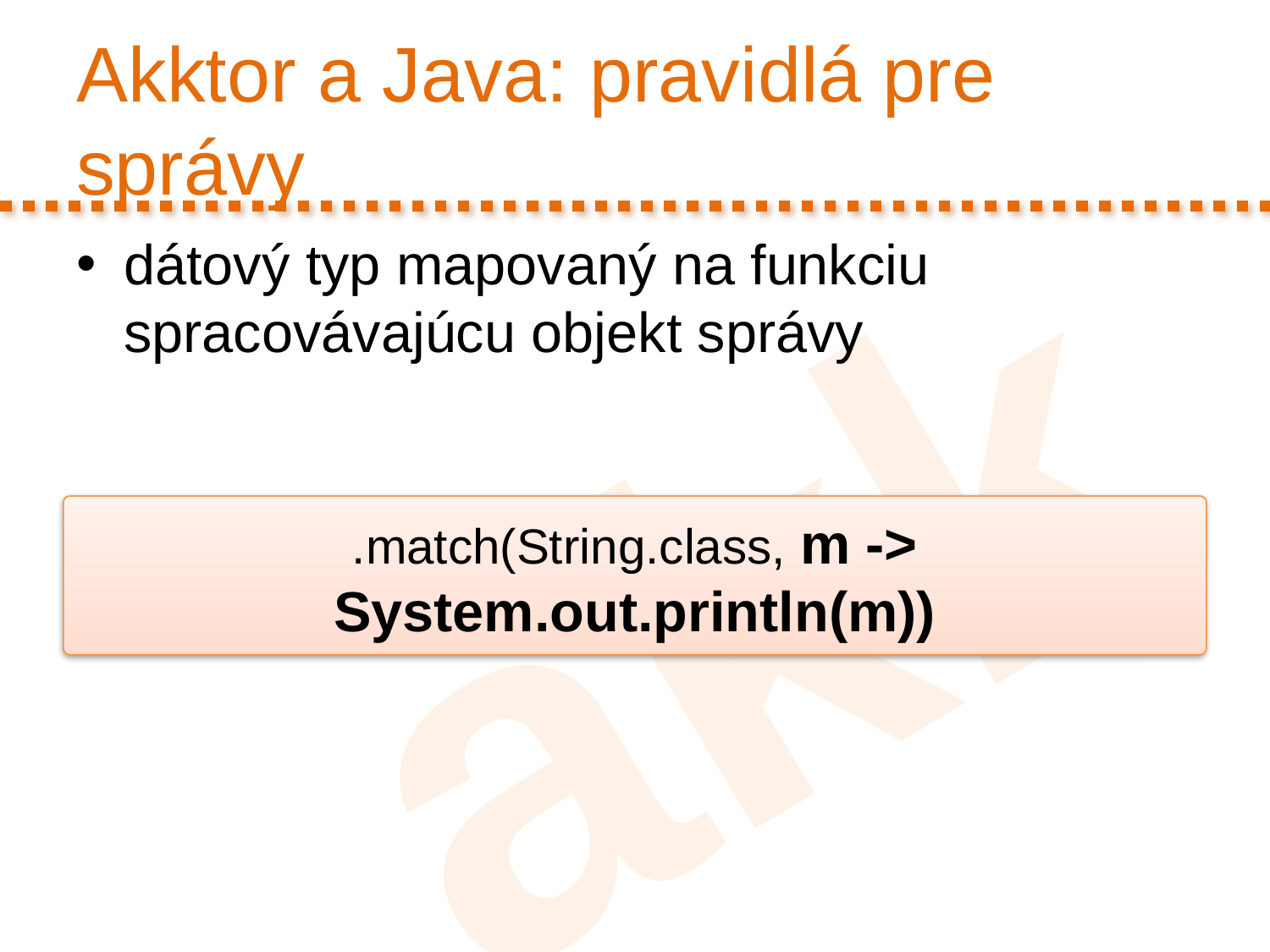

# Akktor a Java: pravidlá pre správy
dátový typ mapovaný na funkciu spracovávajúcu objekt správy
.match(String.class, m -> System.out.println(m))